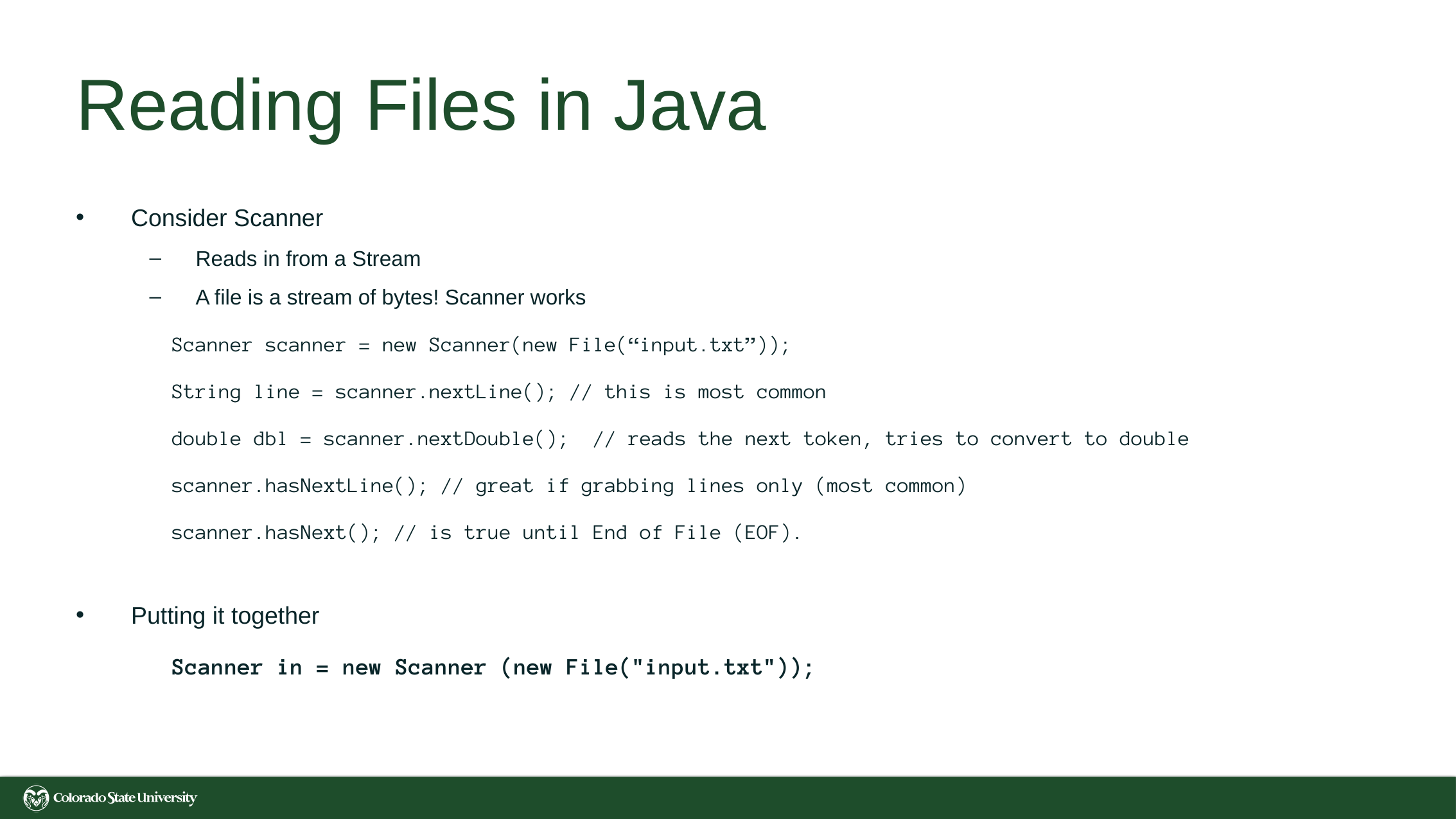

# Reading Files in Java
Consider Scanner
Reads in from a Stream
A file is a stream of bytes! Scanner works
	Scanner scanner = new Scanner(new File(“input.txt”));
	String line = scanner.nextLine(); // this is most common
	double dbl = scanner.nextDouble();  // reads the next token, tries to convert to double
	scanner.hasNextLine(); // great if grabbing lines only (most common)
	scanner.hasNext(); // is true until End of File (EOF).
Putting it together
	Scanner in = new Scanner (new File("input.txt"));